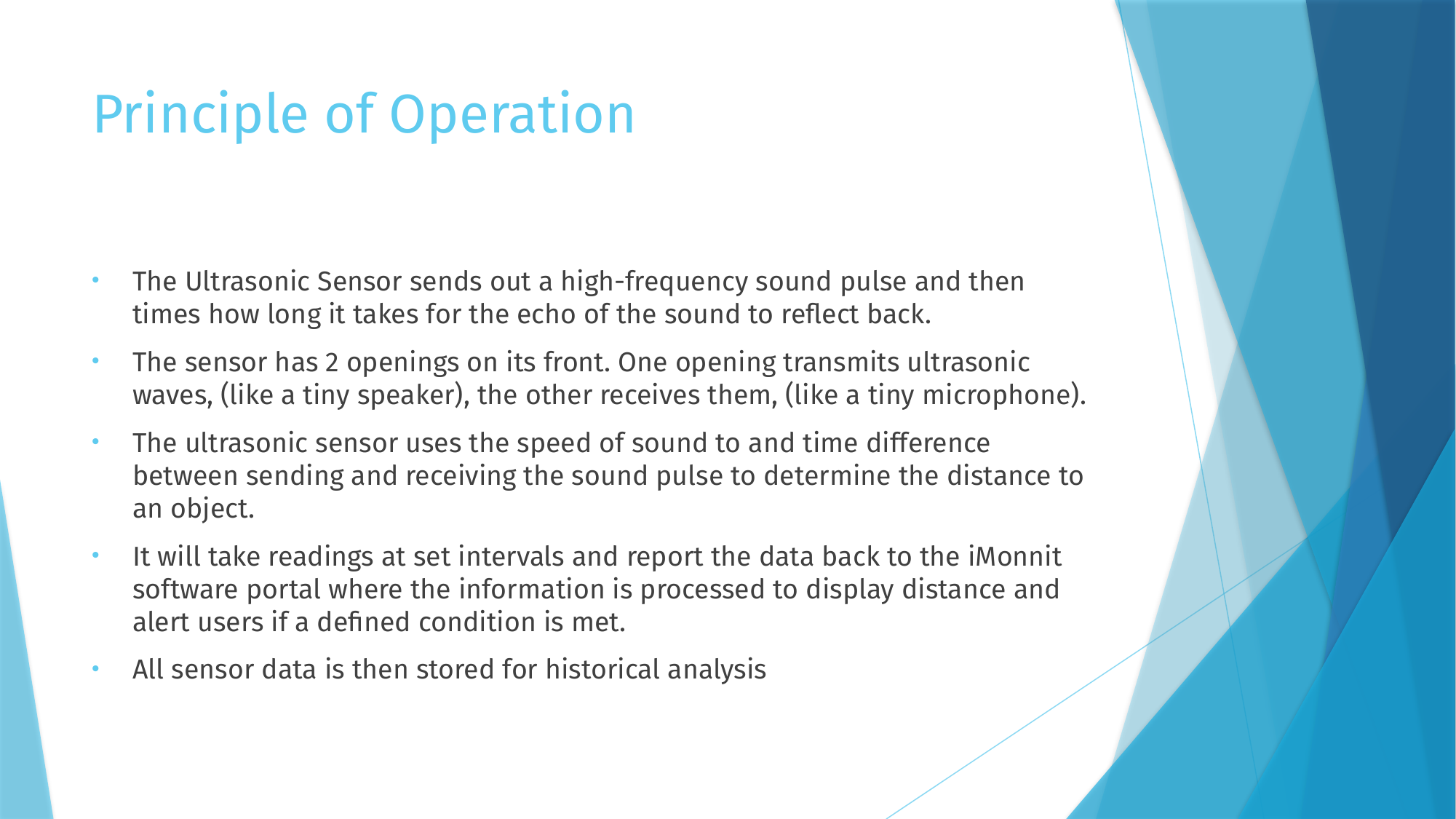

# Principle of Operation
The Ultrasonic Sensor sends out a high-frequency sound pulse and then times how long it takes for the echo of the sound to reflect back.
The sensor has 2 openings on its front. One opening transmits ultrasonic waves, (like a tiny speaker), the other receives them, (like a tiny microphone).
The ultrasonic sensor uses the speed of sound to and time difference between sending and receiving the sound pulse to determine the distance to an object.
It will take readings at set intervals and report the data back to the iMonnit software portal where the information is processed to display distance and alert users if a defined condition is met.
All sensor data is then stored for historical analysis